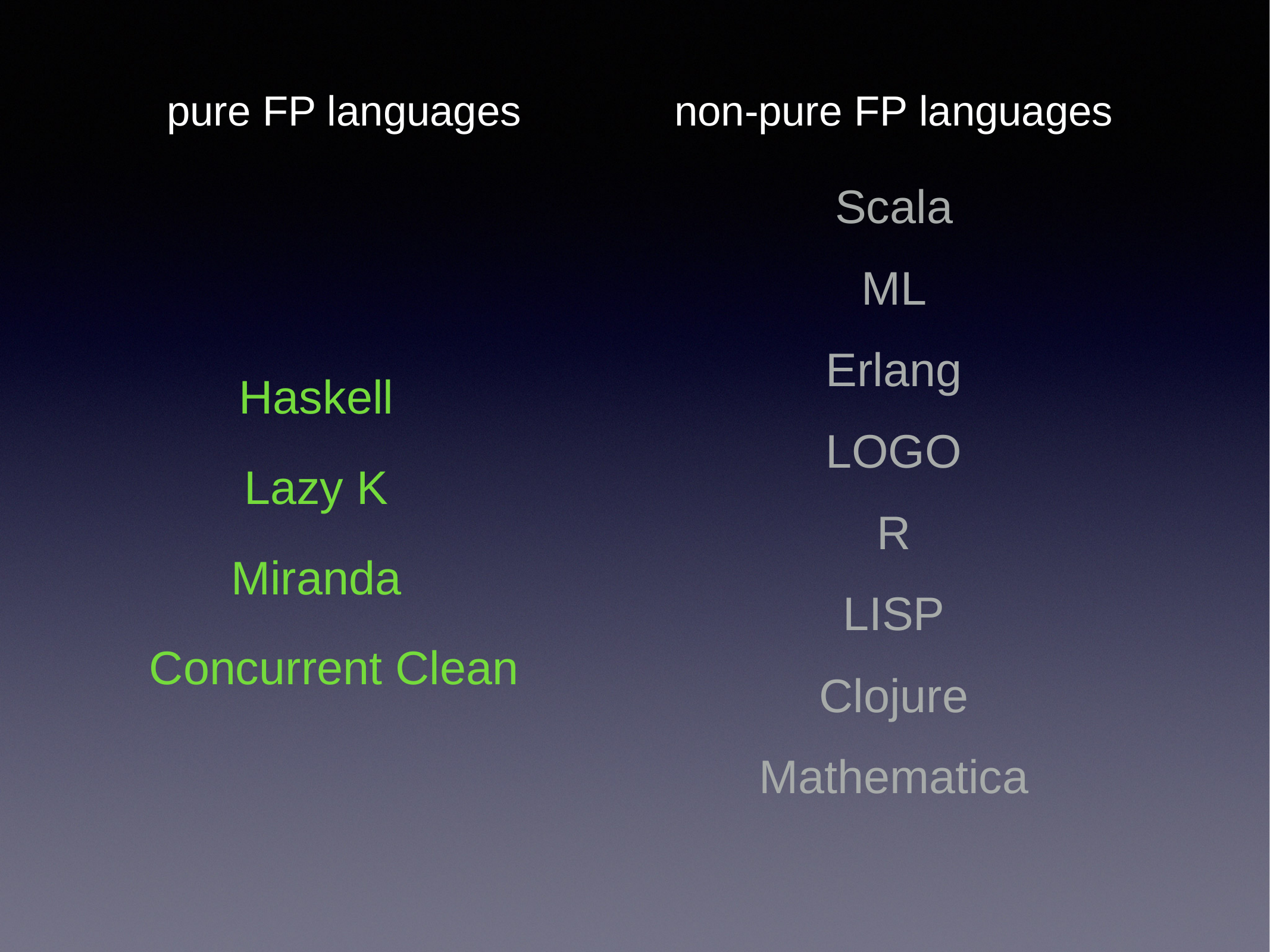

pure FP languages
non-pure FP languages
Scala
ML
Erlang
Haskell
LOGO
Lazy K
R
Miranda
LISP
Concurrent Clean
Clojure
Mathematica